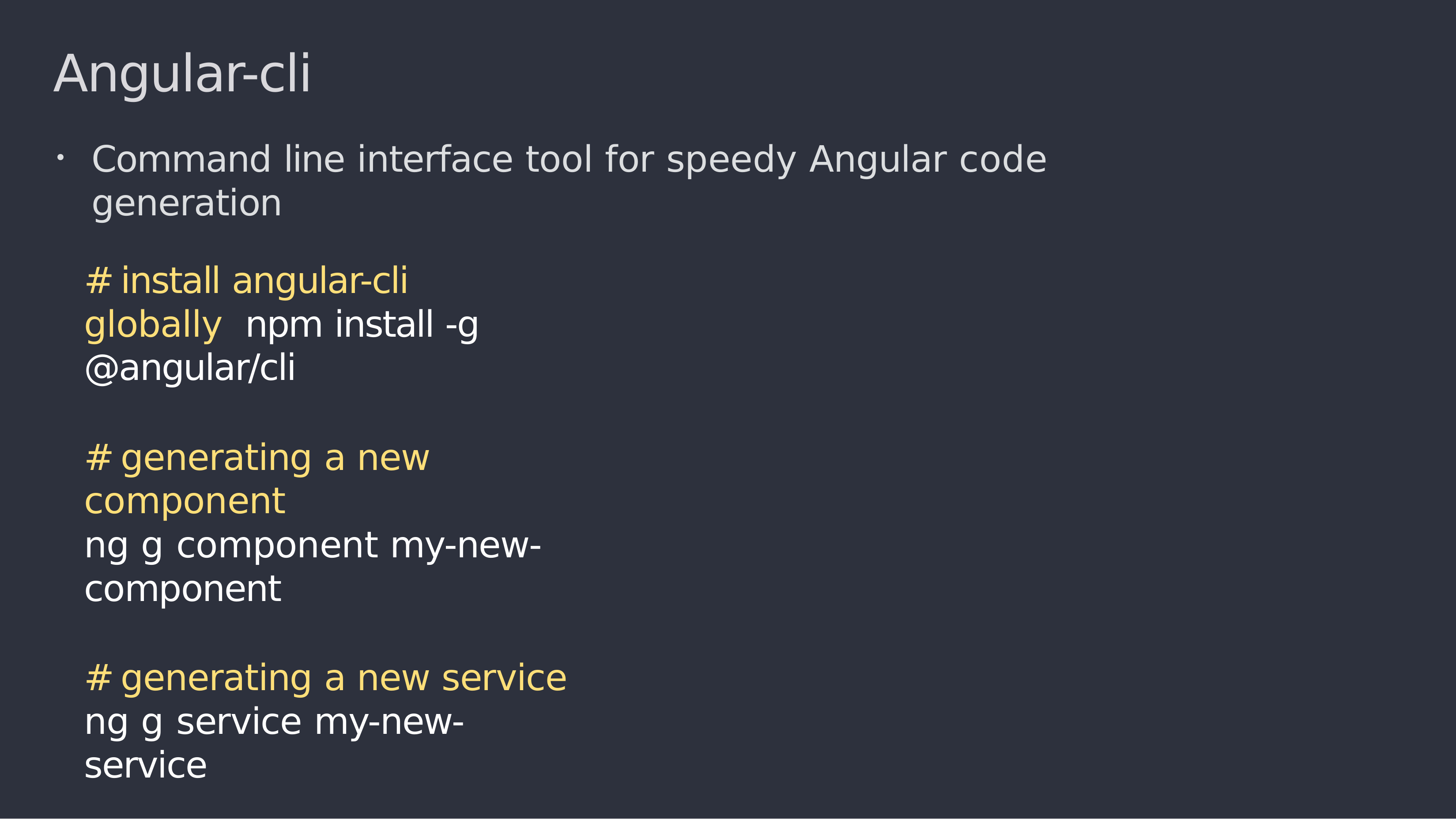

# Angular-cli
Command line interface tool for speedy Angular code generation
# install angular-cli globally  npm install -g @angular/cli

# generating a new component
ng g component my-new-component

# generating a new service  ng g service my-new-service

# to learn more about Angular-CLI commands and their usages  ng help